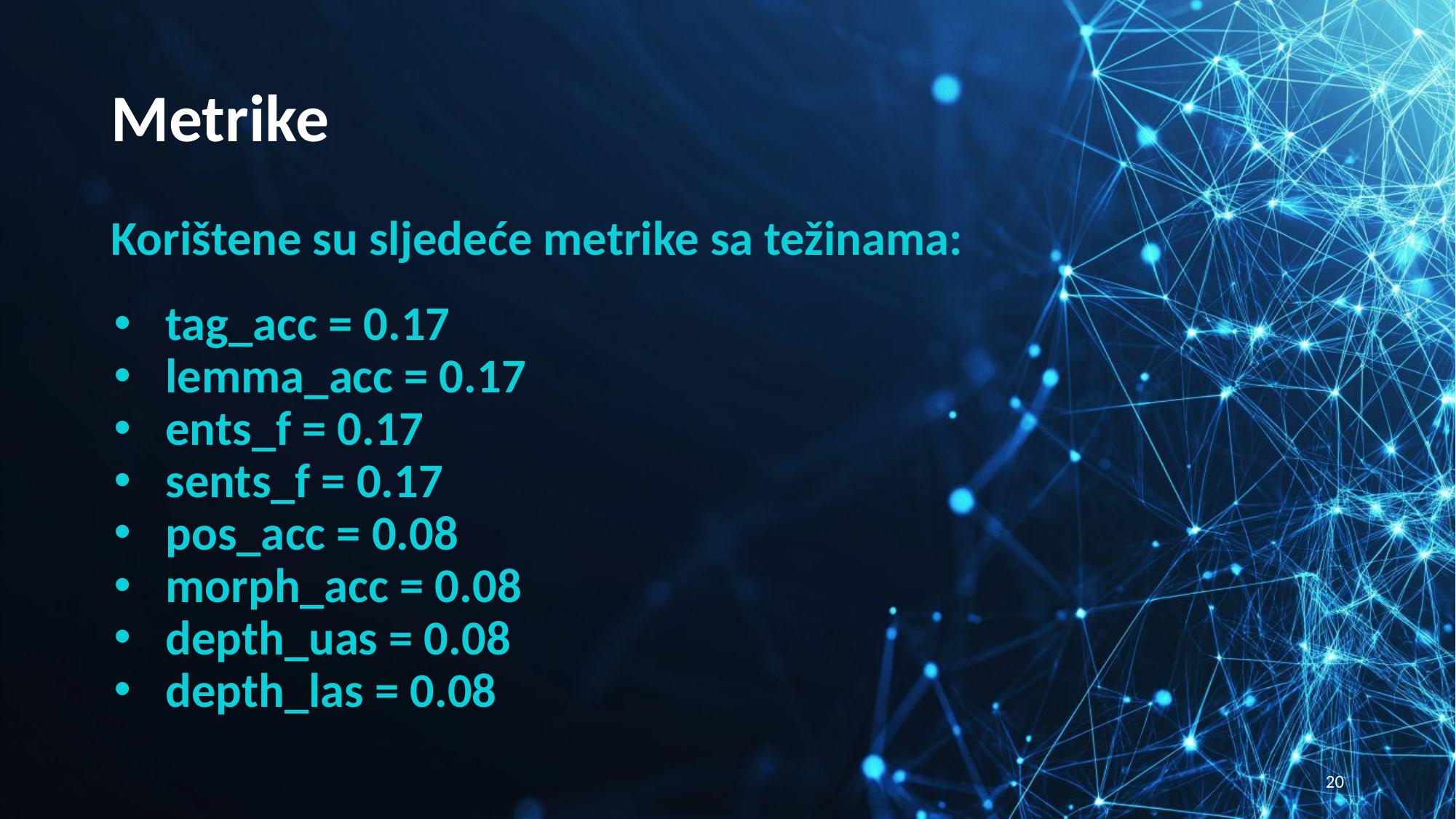

# Metrike
Korištene su sljedeće metrike sa težinama:
tag_acc = 0.17
lemma_acc = 0.17
ents_f = 0.17
sents_f = 0.17
pos_acc = 0.08
morph_acc = 0.08
depth_uas = 0.08
depth_las = 0.08
20